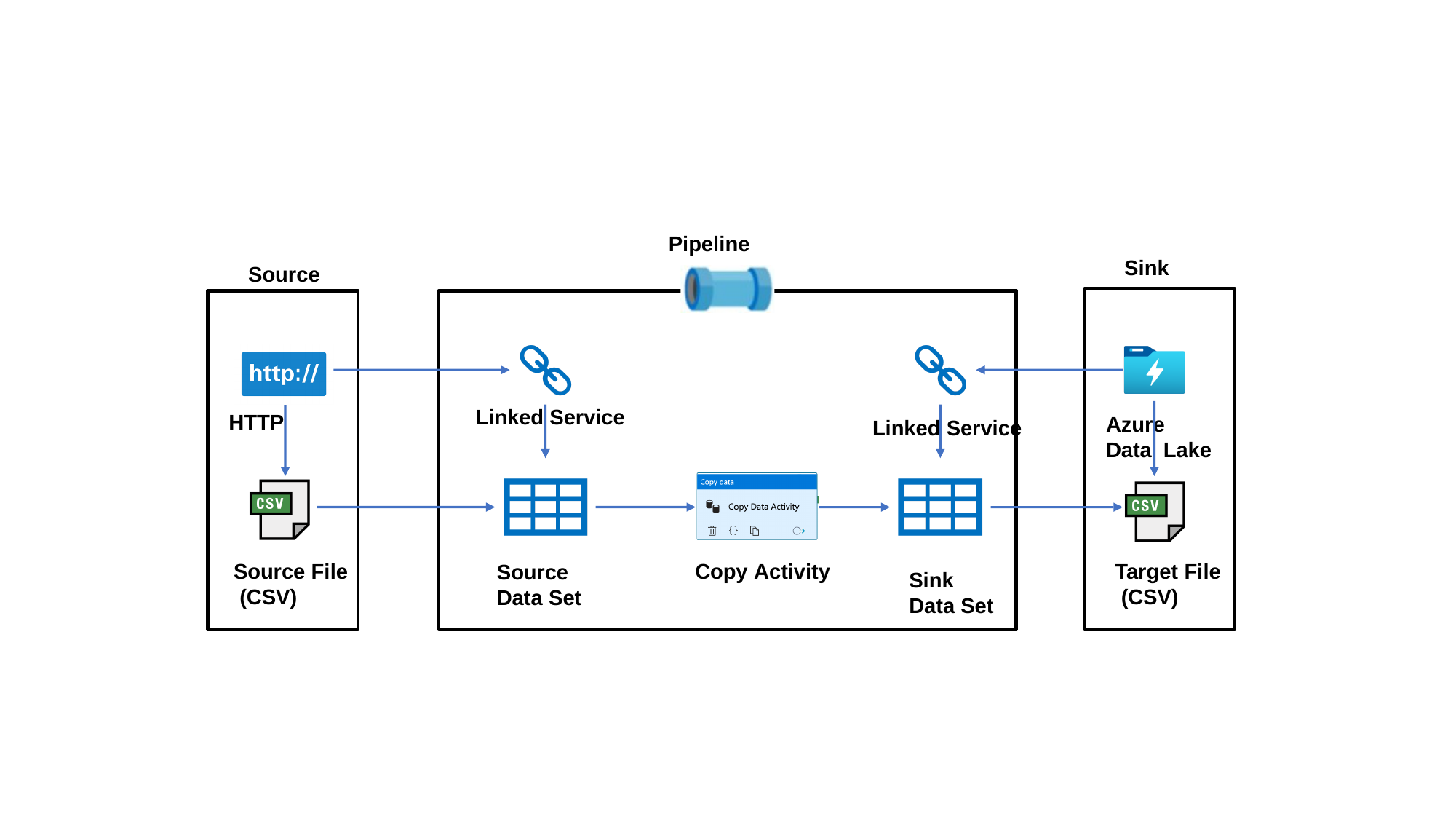

Pipeline
Sink
Source

1

Linked Service
HTTP
Azure Data  Lake
Linked Service

Copy Activity
Target File  (CSV)
Source File  (CSV)
Source  Data Set
Sink  Data Set